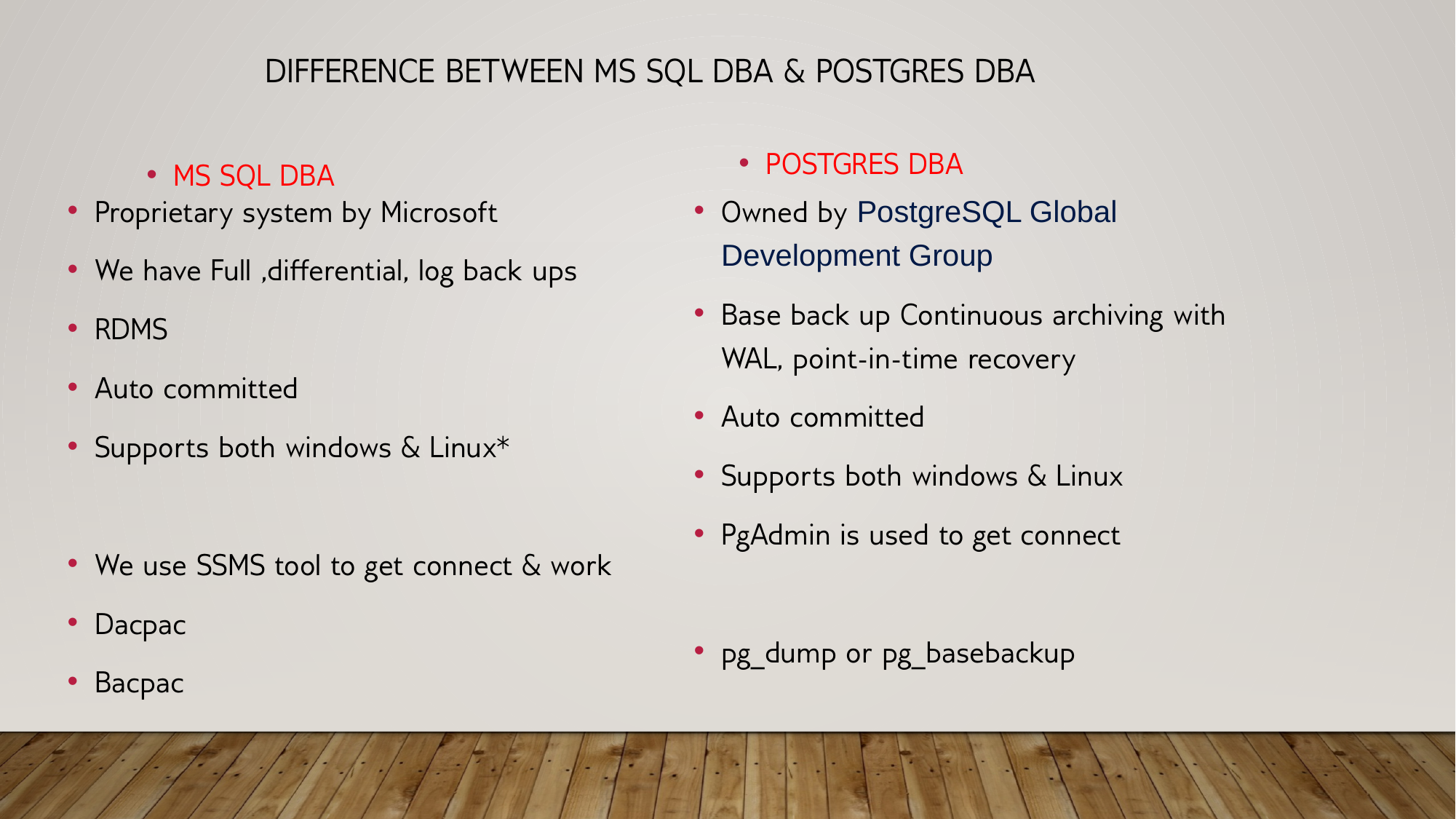

Difference between MS SQL DBA & Postgres DBA
POSTGRES DBA
MS SQL DBA
Owned by PostgreSQL Global Development Group
Base back up Continuous archiving with WAL, point-in-time recovery
Auto committed
Supports both windows & Linux
PgAdmin is used to get connect

pg_dump or pg_basebackup

Proprietary system by Microsoft
We have Full ,differential, log back ups
RDMS
Auto committed
Supports both windows & Linux*

We use SSMS tool to get connect & work
Dacpac
Bacpac